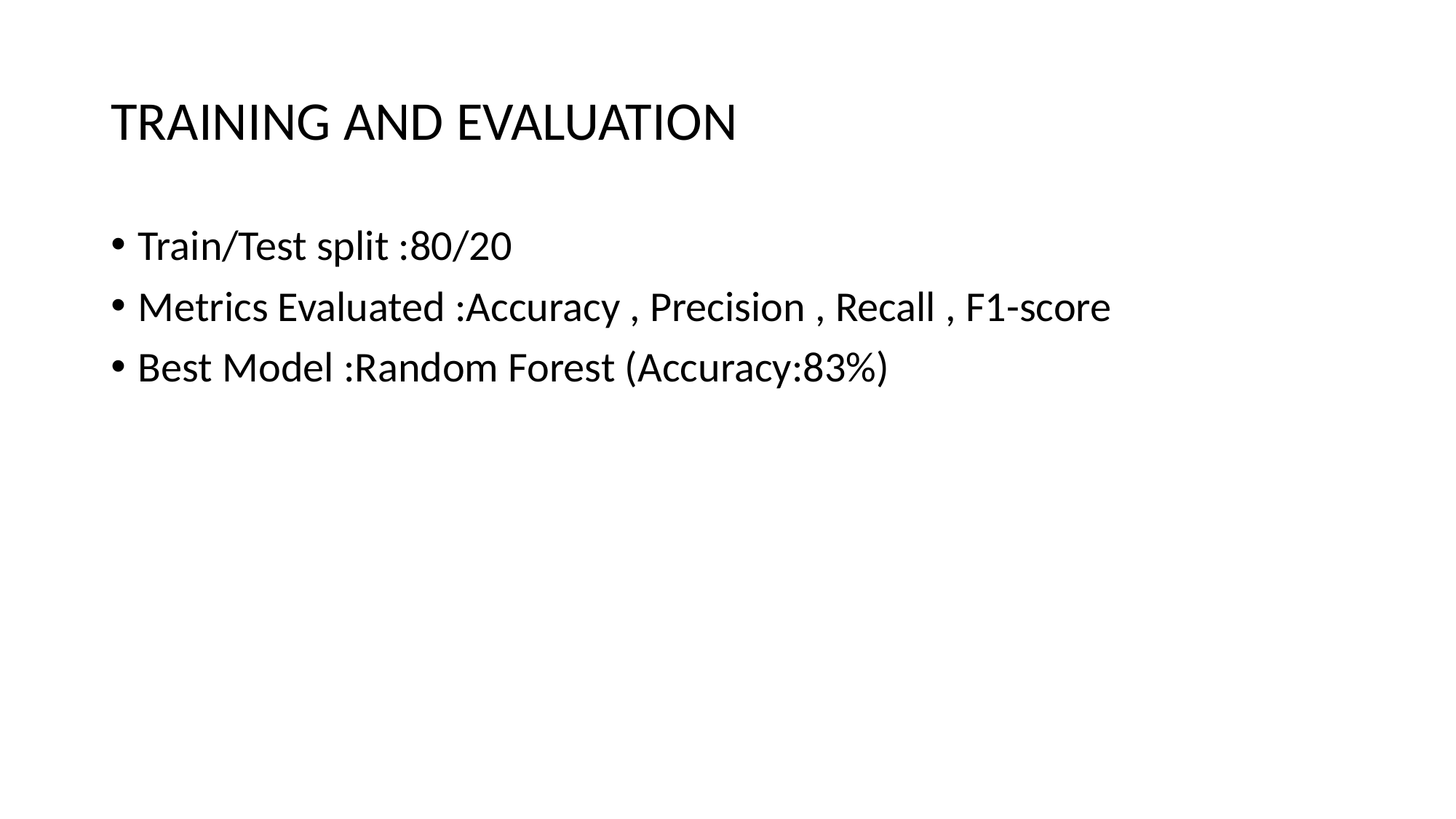

# TRAINING AND EVALUATION
Train/Test split :80/20
Metrics Evaluated :Accuracy , Precision , Recall , F1-score
Best Model :Random Forest (Accuracy:83%)